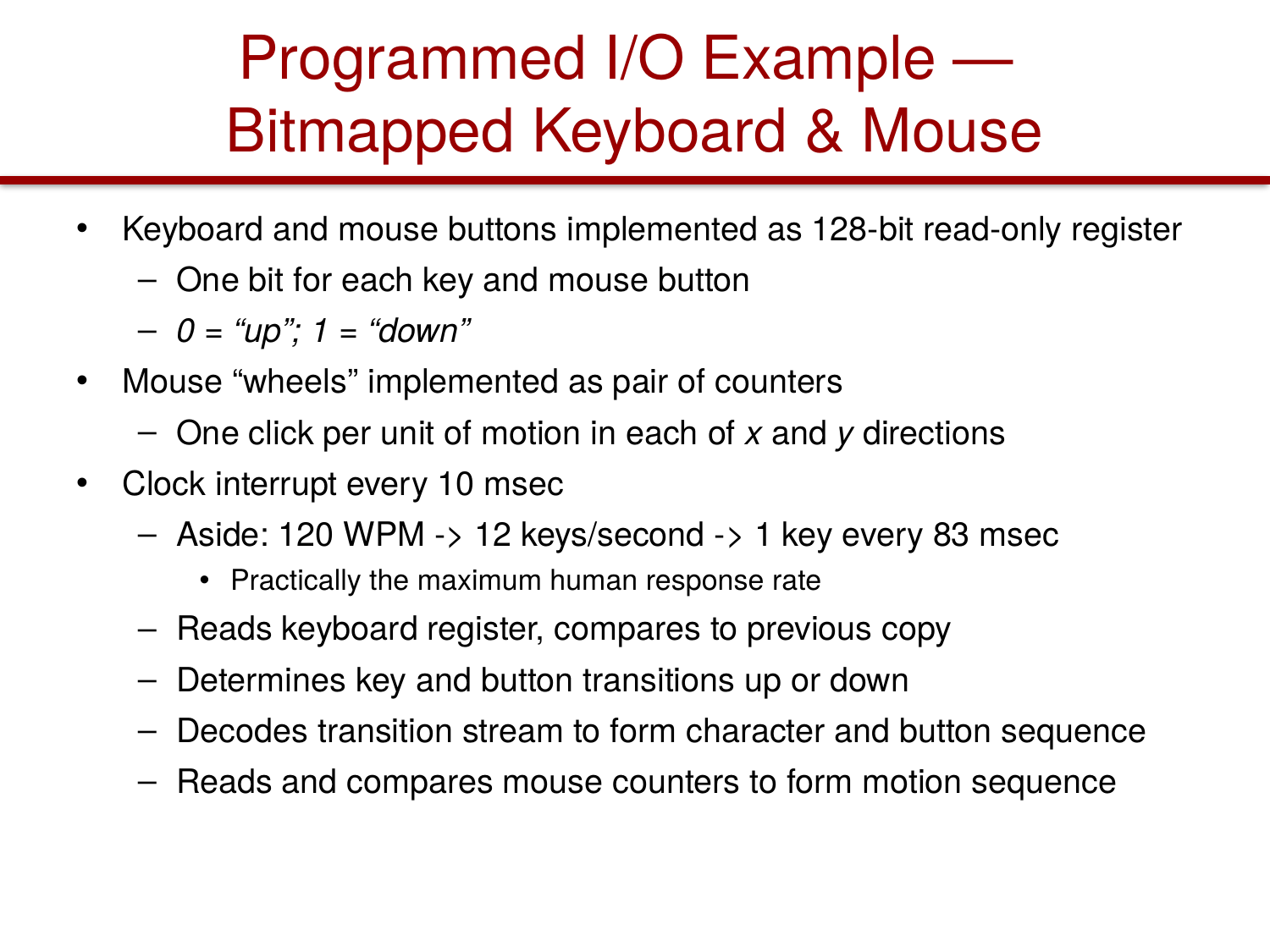

# Programmed I/O Example — Bitmapped Keyboard & Mouse
Keyboard and mouse buttons implemented as 128-bit read-only register
One bit for each key and mouse button
0 = “up”; 1 = “down”
Mouse “wheels” implemented as pair of counters
One click per unit of motion in each of x and y directions
Clock interrupt every 10 msec
Aside: 120 WPM -> 12 keys/second -> 1 key every 83 msec
Practically the maximum human response rate
Reads keyboard register, compares to previous copy
Determines key and button transitions up or down
Decodes transition stream to form character and button sequence
Reads and compares mouse counters to form motion sequence